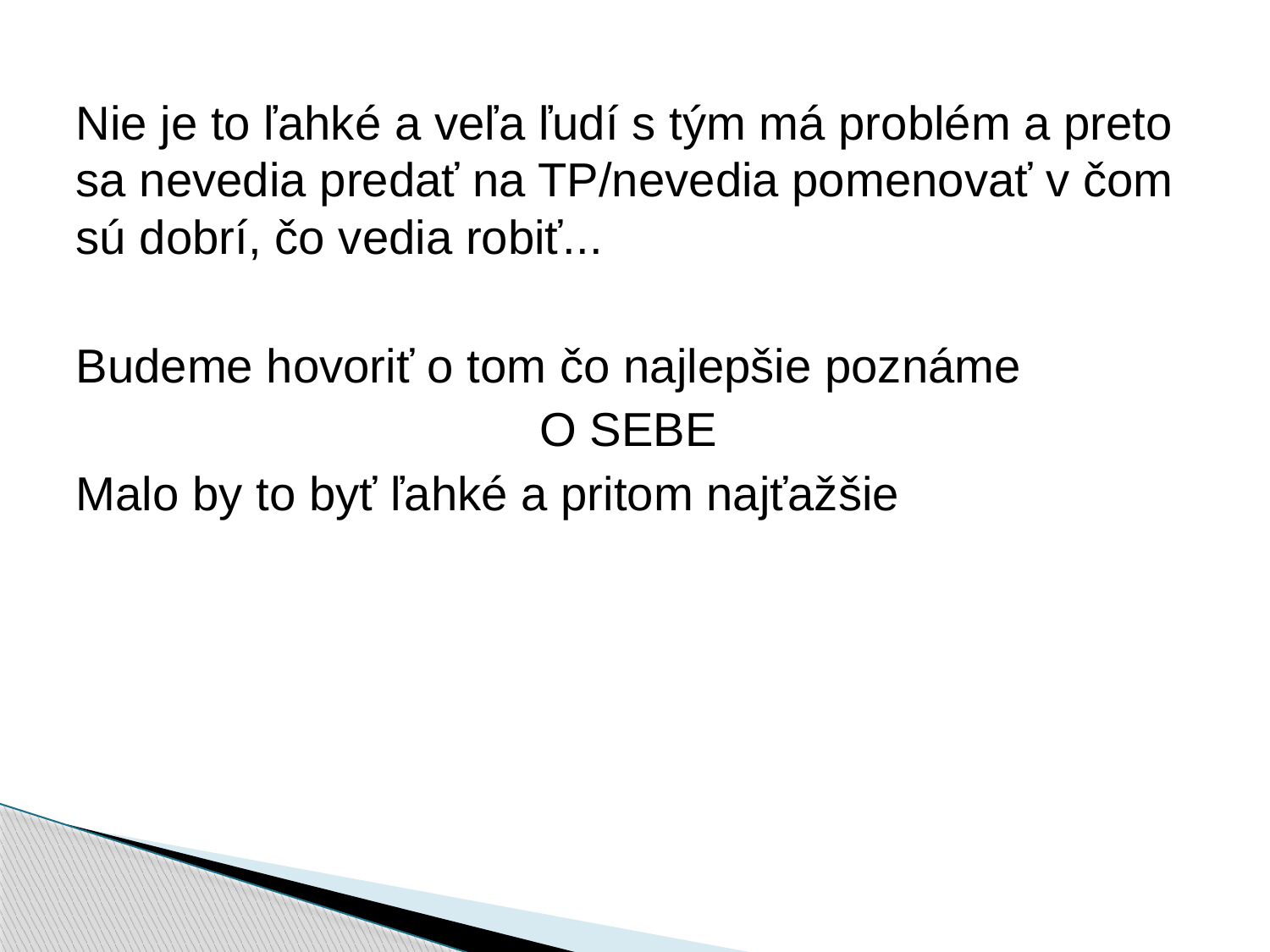

Nie je to ľahké a veľa ľudí s tým má problém a preto sa nevedia predať na TP/nevedia pomenovať v čom sú dobrí, čo vedia robiť...

Budeme hovoriť o tom čo najlepšie poznáme
O SEBE
Malo by to byť ľahké a pritom najťažšie